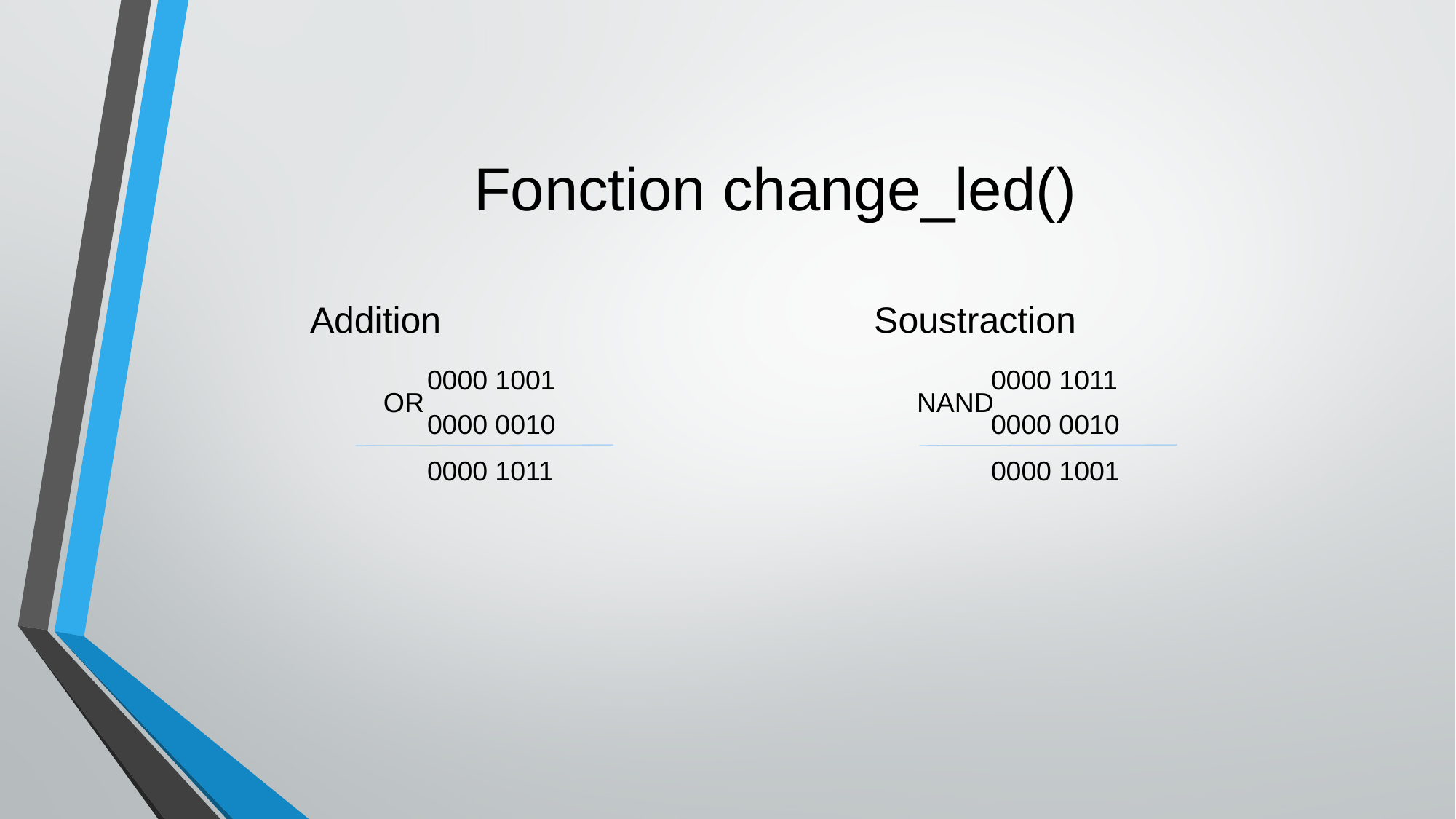

# Fonction change_led()
Soustraction
Addition
0000 1001
0000 1011
OR
NAND
0000 0010
0000 0010
0000 1011
0000 1001